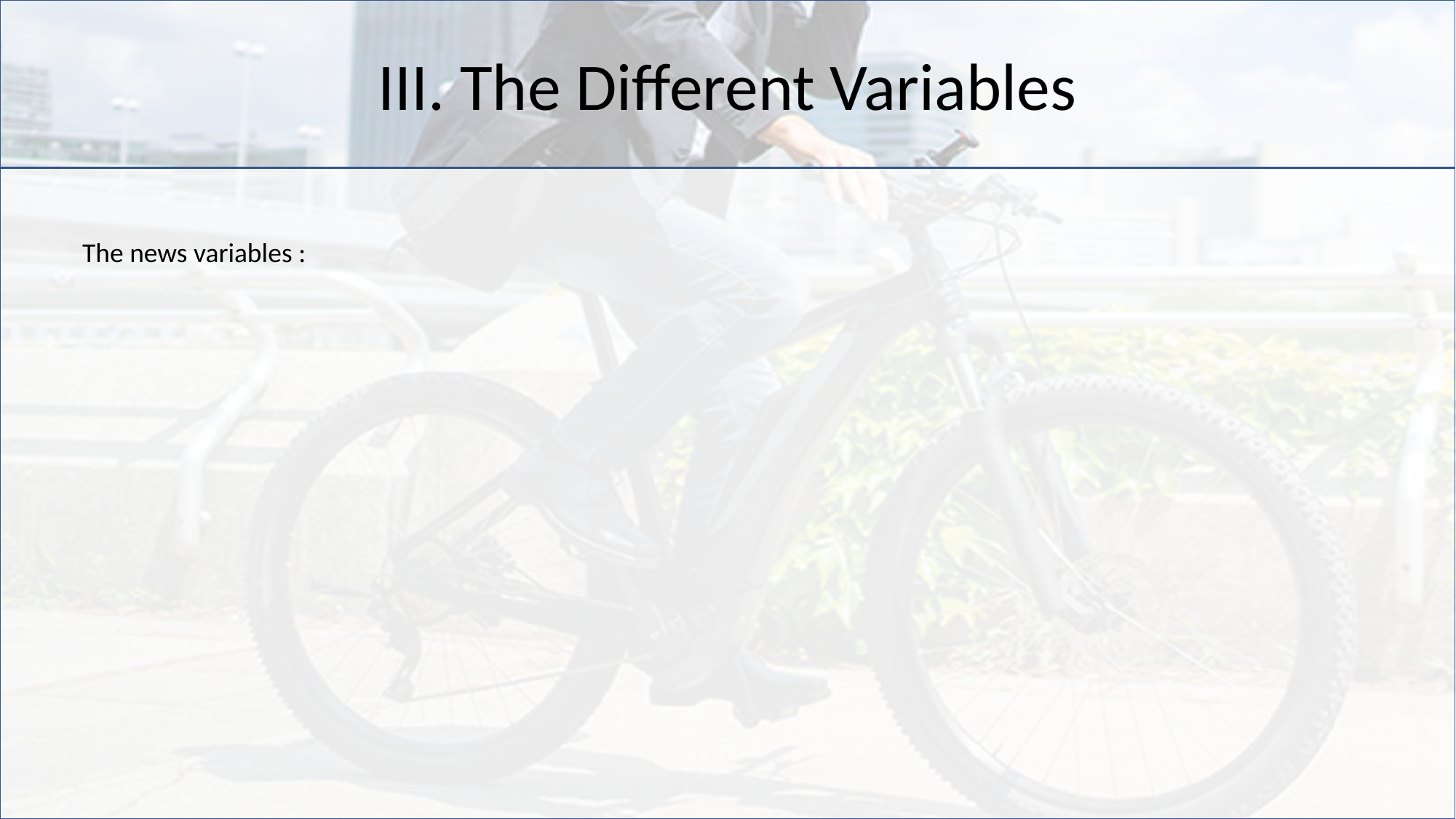

III. The Different Variables

The news variables :